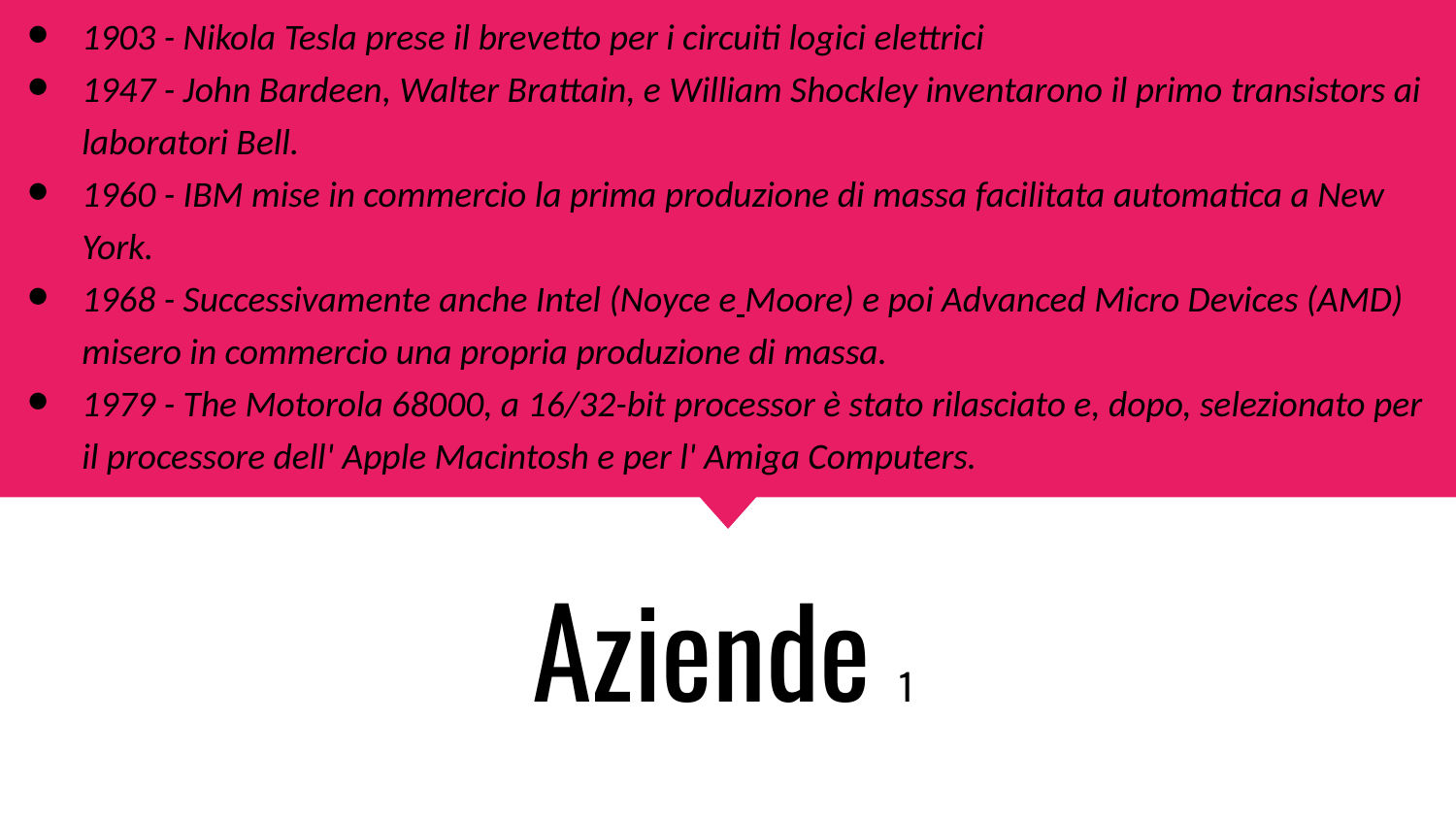

1903 - Nikola Tesla prese il brevetto per i circuiti logici elettrici
1947 - John Bardeen, Walter Brattain, e William Shockley inventarono il primo transistors ai laboratori Bell.
1960 - IBM mise in commercio la prima produzione di massa facilitata automatica a New York.
1968 - Successivamente anche Intel (Noyce e Moore) e poi Advanced Micro Devices (AMD) misero in commercio una propria produzione di massa.
1979 - The Motorola 68000, a 16/32-bit processor è stato rilasciato e, dopo, selezionato per il processore dell' Apple Macintosh e per l' Amiga Computers.
# Aziende 1